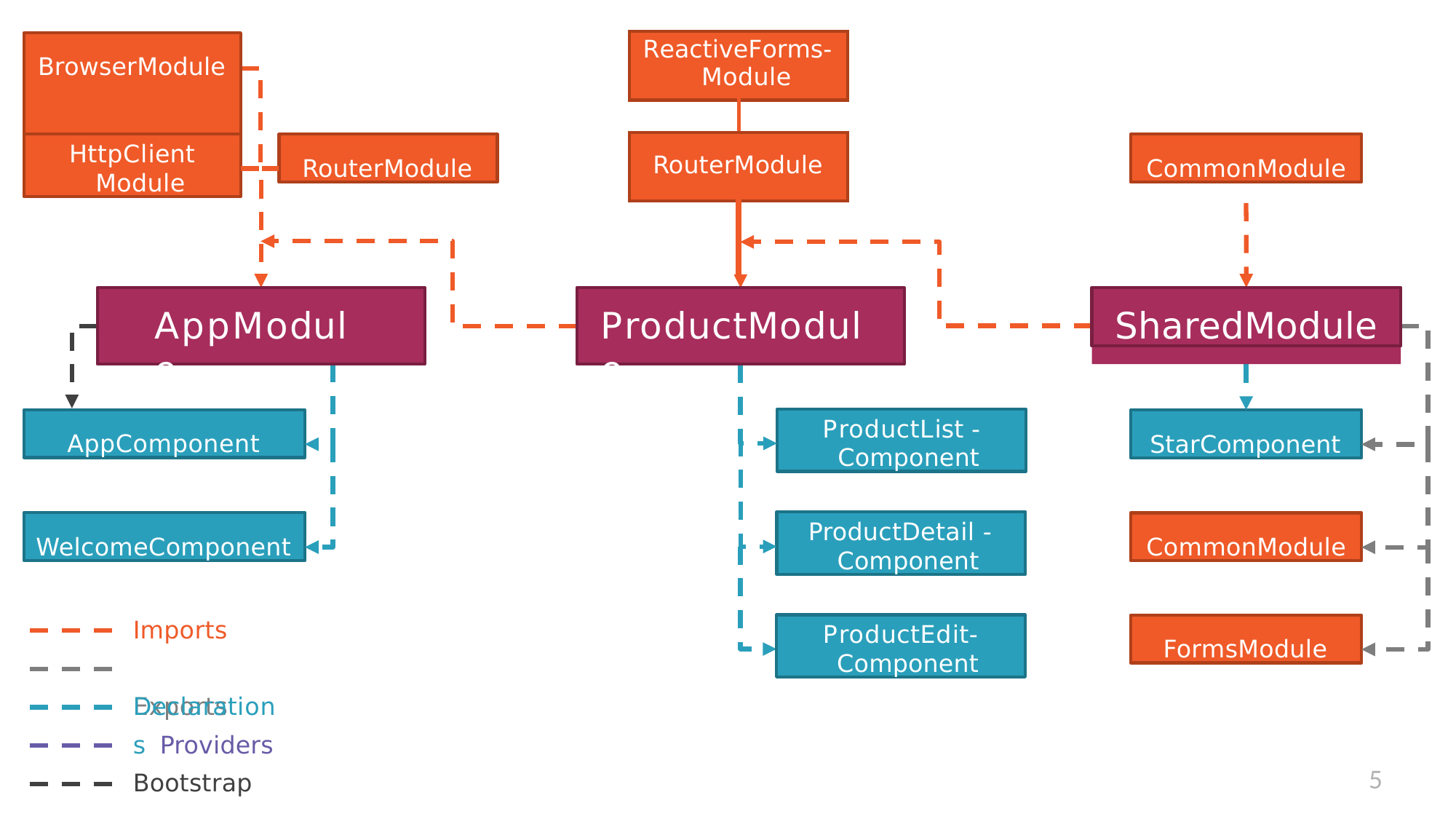

| ReactiveForms- Module |  |
| --- | --- |
|  |  |
| RouterModule |  |
|  |  |
# BrowserModule

HttpClient  Module
RouterModule
CommonModule

SharedModule
AppModule
ProductModule
ProductList -  Component
AppComponent
StarComponent
ProductDetail -  Component
WelcomeComponent
CommonModule
Imports  Exports
ProductEdit-  Component
FormsModule

Declarations  Providers  Bootstrap

5